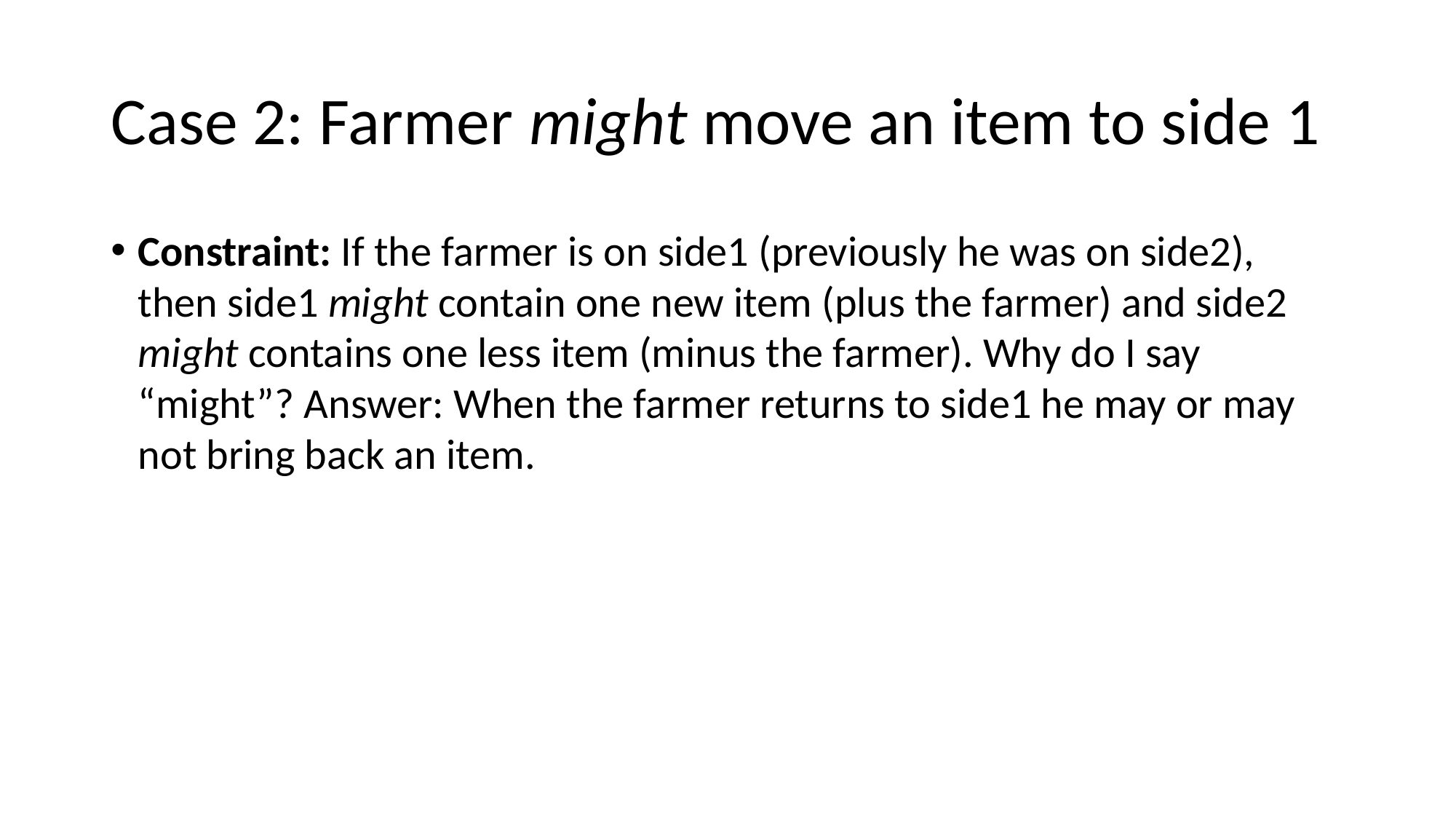

# Case 2: Farmer might move an item to side 1
Constraint: If the farmer is on side1 (previously he was on side2), then side1 might contain one new item (plus the farmer) and side2 might contains one less item (minus the farmer). Why do I say “might”? Answer: When the farmer returns to side1 he may or may not bring back an item.